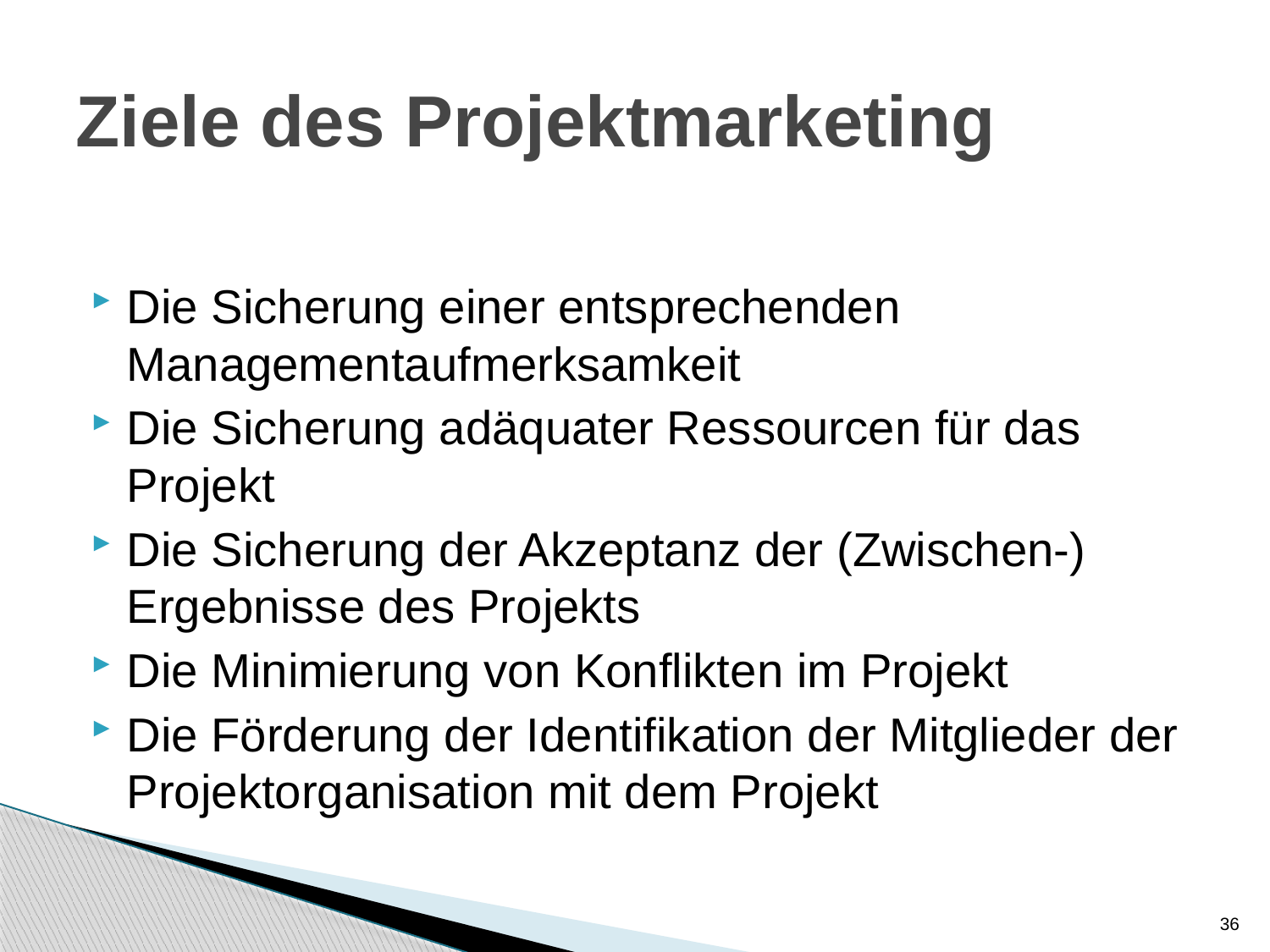

# Ziele des Projektmarketing

Die Sicherung einer entsprechenden Managementaufmerksamkeit
Die Sicherung adäquater Ressourcen für das Projekt
Die Sicherung der Akzeptanz der (Zwischen-) Ergebnisse des Projekts
Die Minimierung von Konflikten im Projekt
Die Förderung der Identifikation der Mitglieder der Projektorganisation mit dem Projekt

36